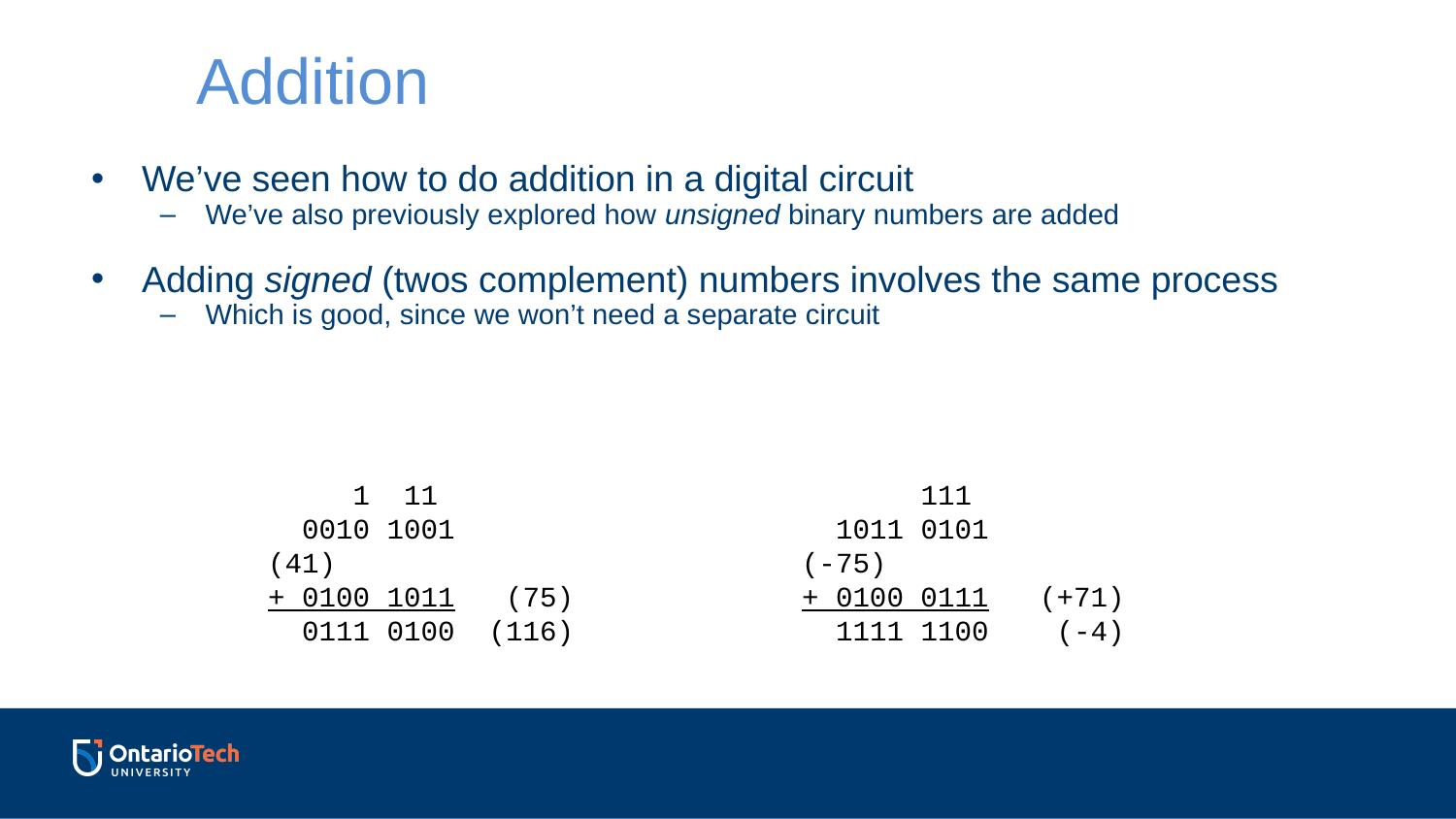

Addition
We’ve seen how to do addition in a digital circuit
We’ve also previously explored how unsigned binary numbers are added

Adding signed (twos complement) numbers involves the same process
Which is good, since we won’t need a separate circuit

     1  11
  0010 1001	 (41)
+ 0100 1011   (75)
  0111 0100  (116)
       111
  1011 0101	 (-75)
+ 0100 0111   (+71)
  1111 1100    (-4)